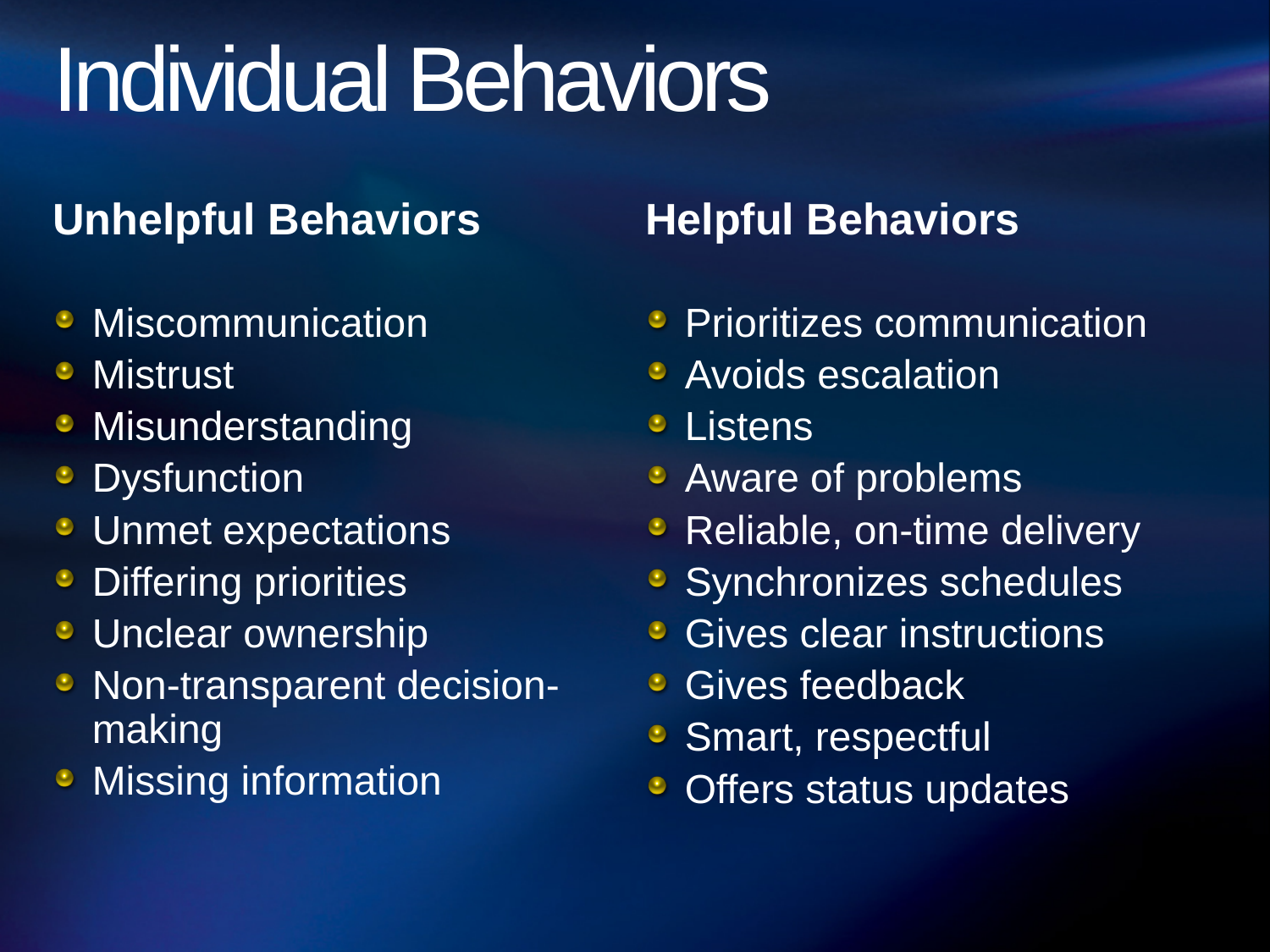

# Individual Behaviors
Unhelpful Behaviors
Helpful Behaviors
Miscommunication
Mistrust
Misunderstanding
Dysfunction
Unmet expectations
Differing priorities
Unclear ownership
Non-transparent decision-making
Missing information
Prioritizes communication
Avoids escalation
Listens
Aware of problems
Reliable, on-time delivery
Synchronizes schedules
Gives clear instructions
Gives feedback
Smart, respectful
Offers status updates